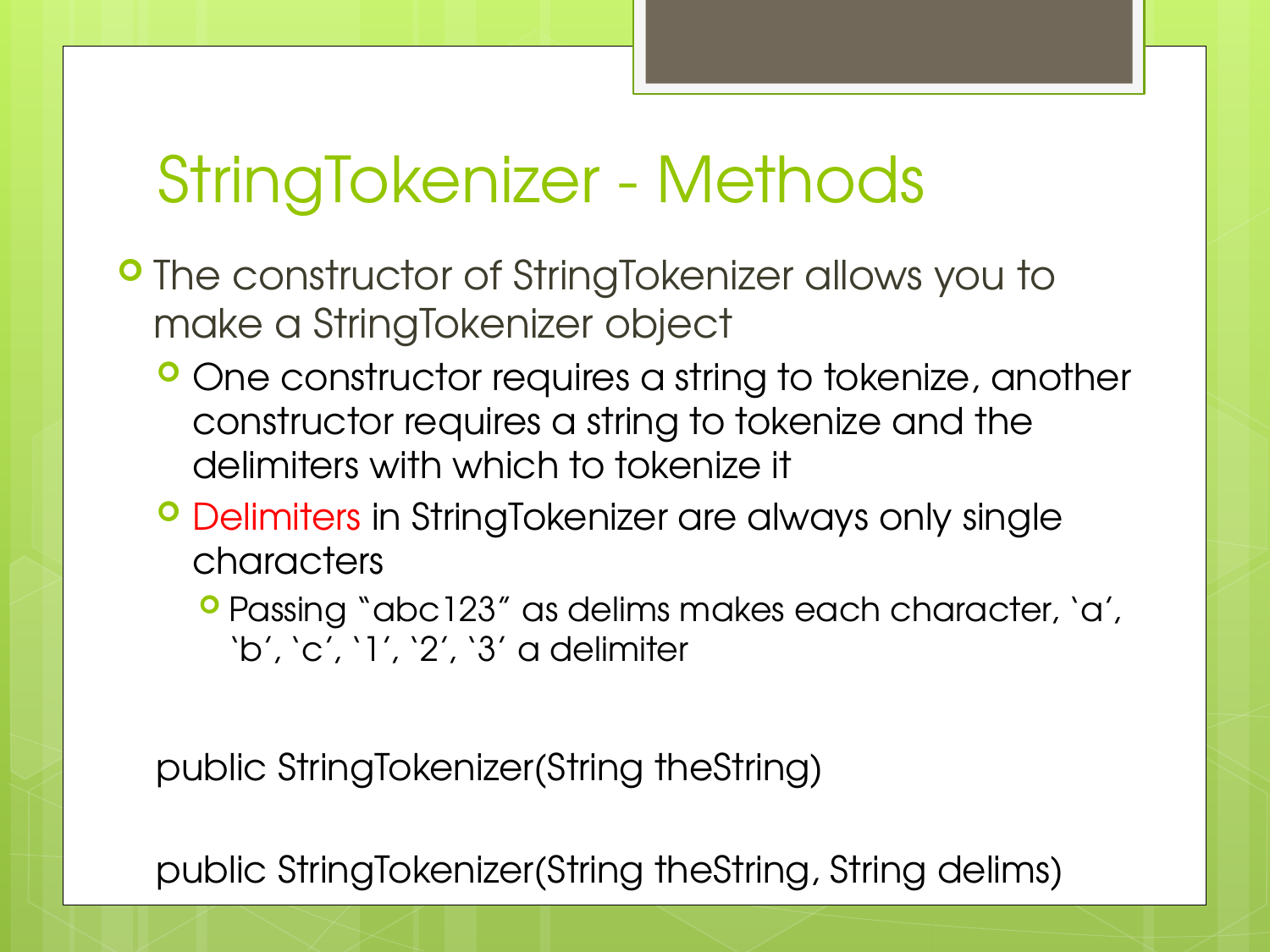

# StringTokenizer - Methods
The constructor of StringTokenizer allows you to make a StringTokenizer object
One constructor requires a string to tokenize, another constructor requires a string to tokenize and the delimiters with which to tokenize it
Delimiters in StringTokenizer are always only single characters
Passing “abc123” as delims makes each character, ‘a’, ‘b’, ‘c’, ‘1’, ‘2’, ‘3’ a delimiter

public StringTokenizer(String theString)

public StringTokenizer(String theString, String delims)